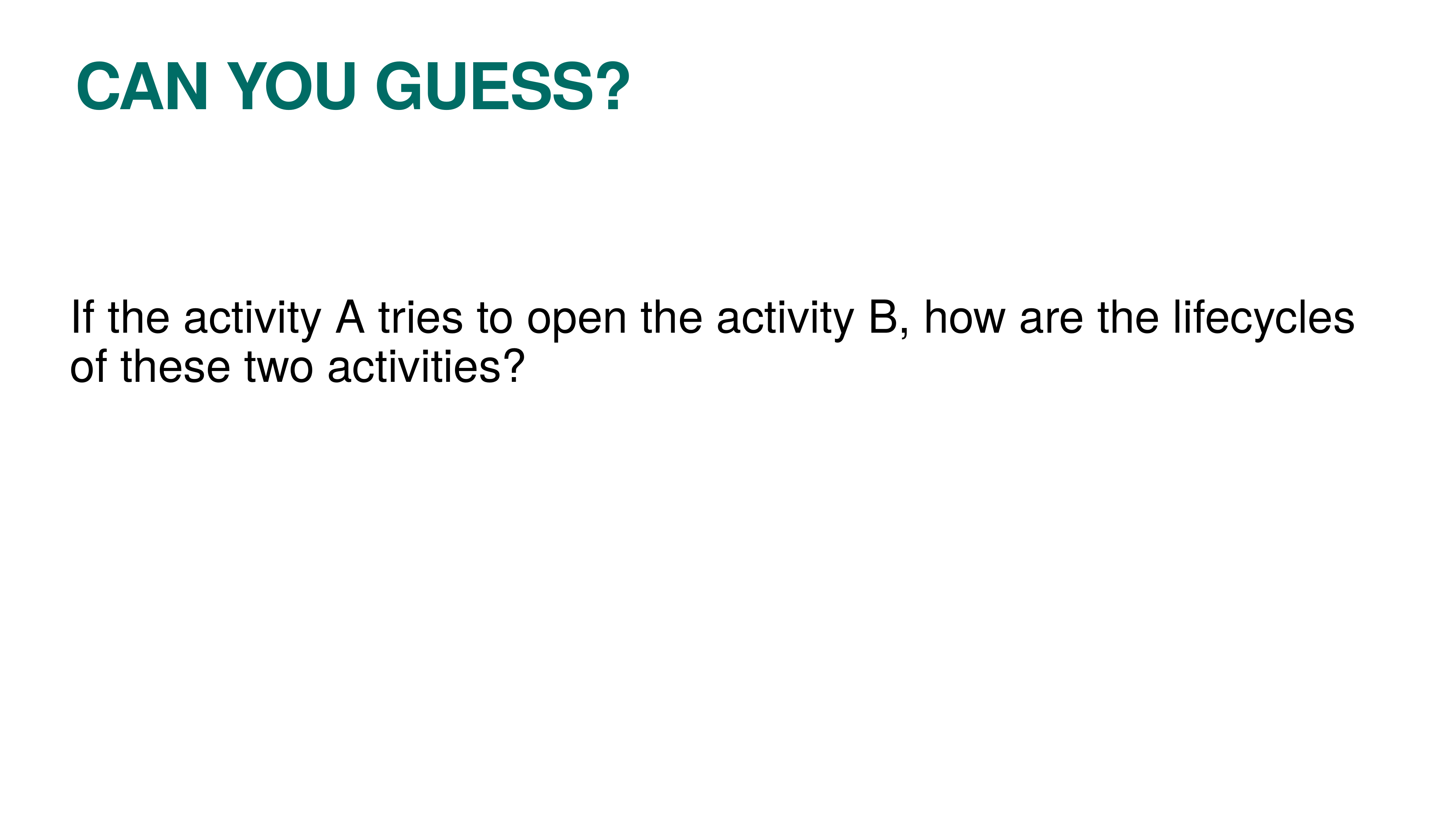

# CAN YOU GUESS?
If the activity A tries to open the activity B, how are the lifecycles of these two activities?